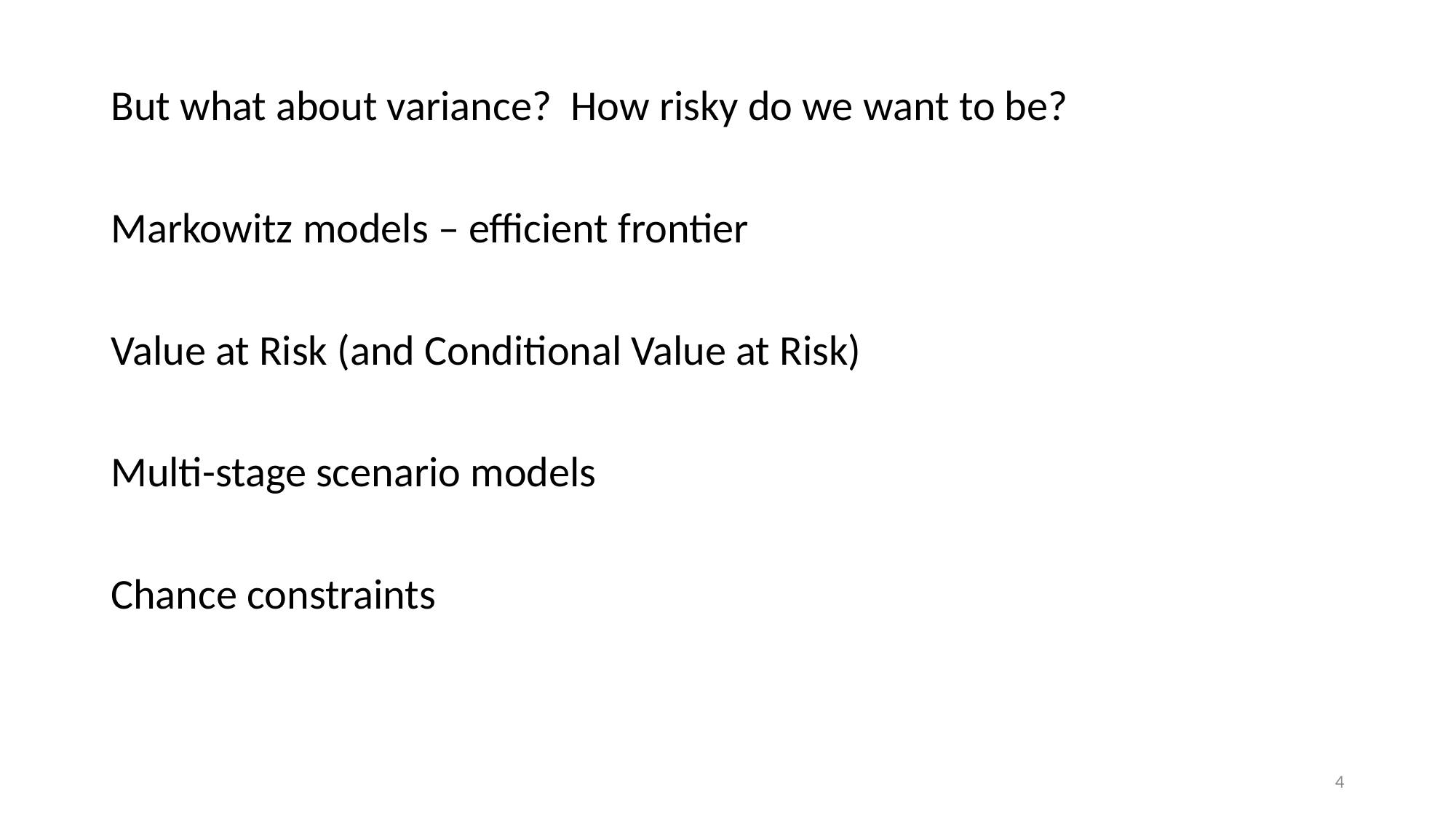

But what about variance?  How risky do we want to be?

Markowitz models – efficient frontier

Value at Risk (and Conditional Value at Risk)

Multi-stage scenario models

Chance constraints
4